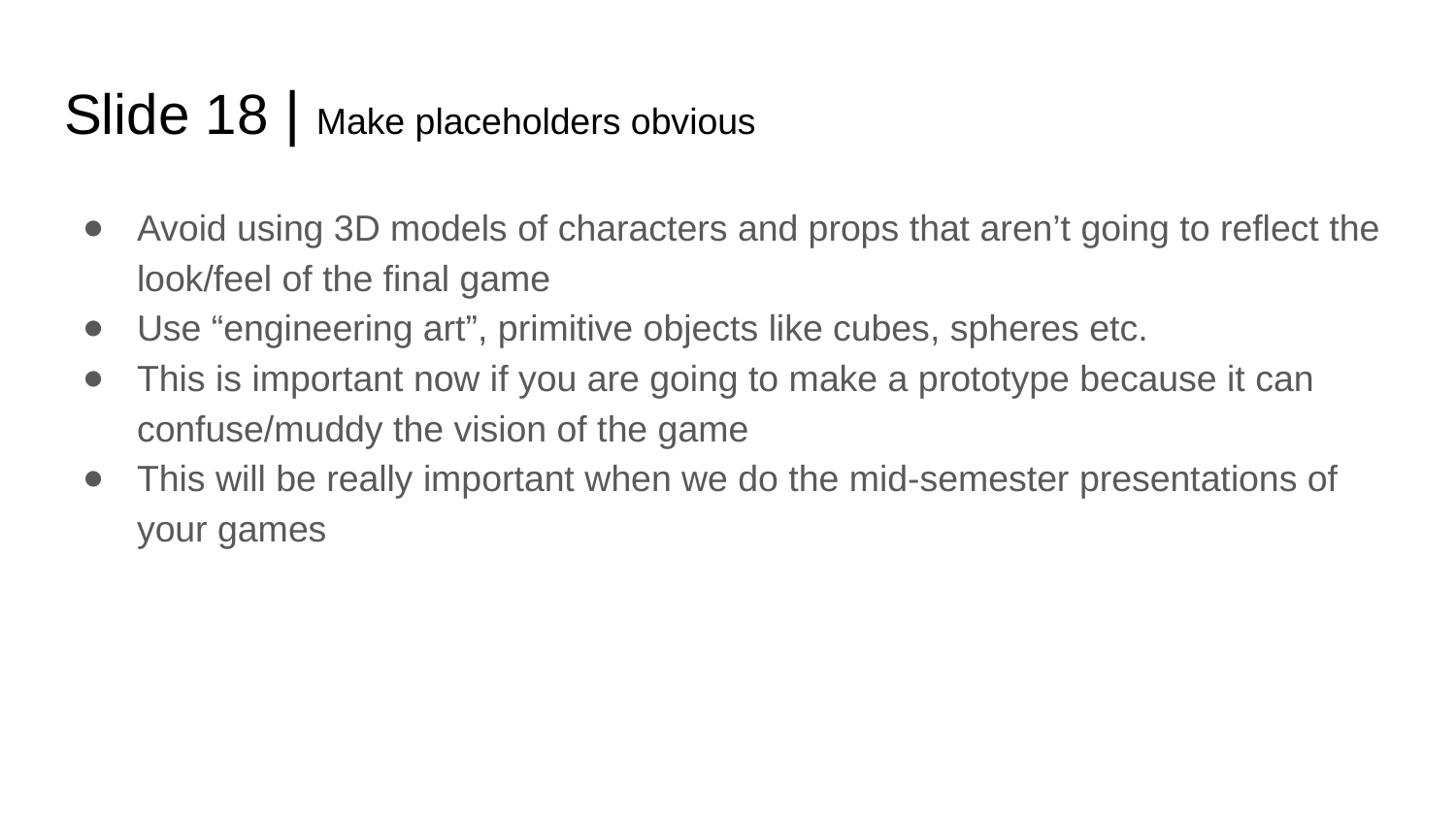

# Slide 18 | Make placeholders obvious
Avoid using 3D models of characters and props that aren’t going to reflect the look/feel of the final game
Use “engineering art”, primitive objects like cubes, spheres etc.
This is important now if you are going to make a prototype because it can confuse/muddy the vision of the game
This will be really important when we do the mid-semester presentations of your games